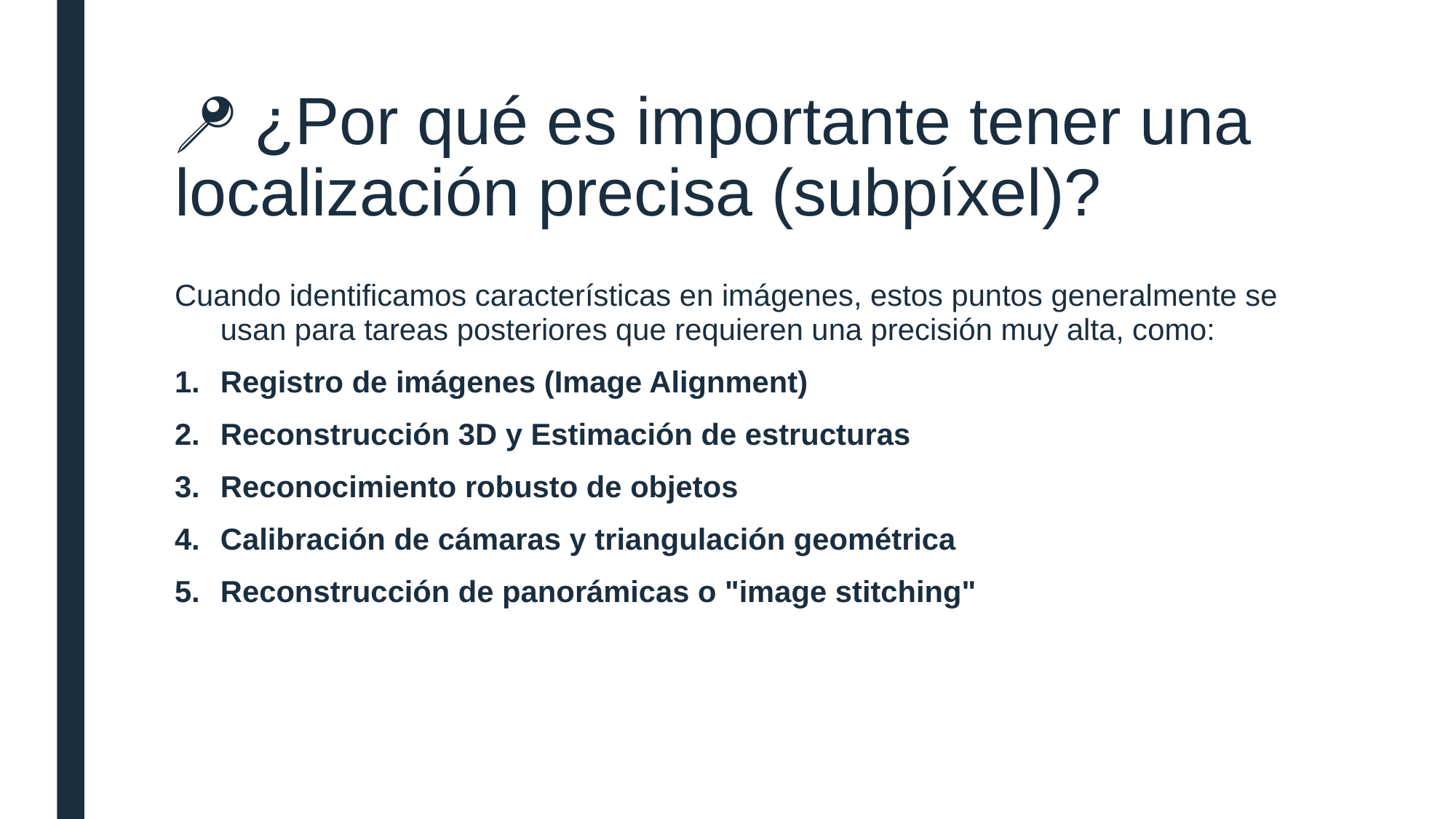

# 📍 ¿Por qué es importante tener una localización precisa (subpíxel)?
Cuando identificamos características en imágenes, estos puntos generalmente se usan para tareas posteriores que requieren una precisión muy alta, como:
Registro de imágenes (Image Alignment)
Reconstrucción 3D y Estimación de estructuras
Reconocimiento robusto de objetos
Calibración de cámaras y triangulación geométrica
Reconstrucción de panorámicas o "image stitching"